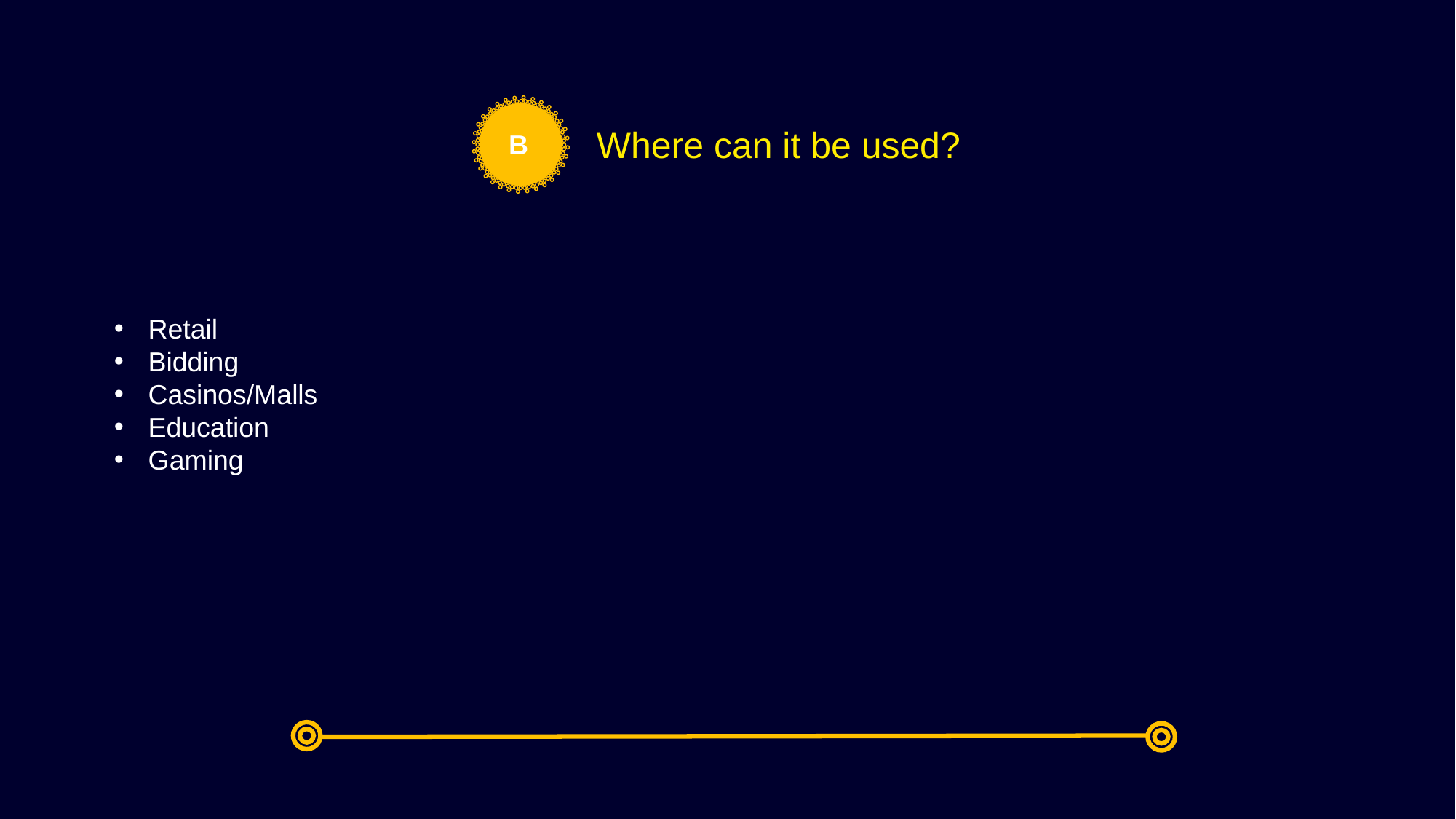

Where can it be used?
B
Retail
Bidding
Casinos/Malls
Education
Gaming